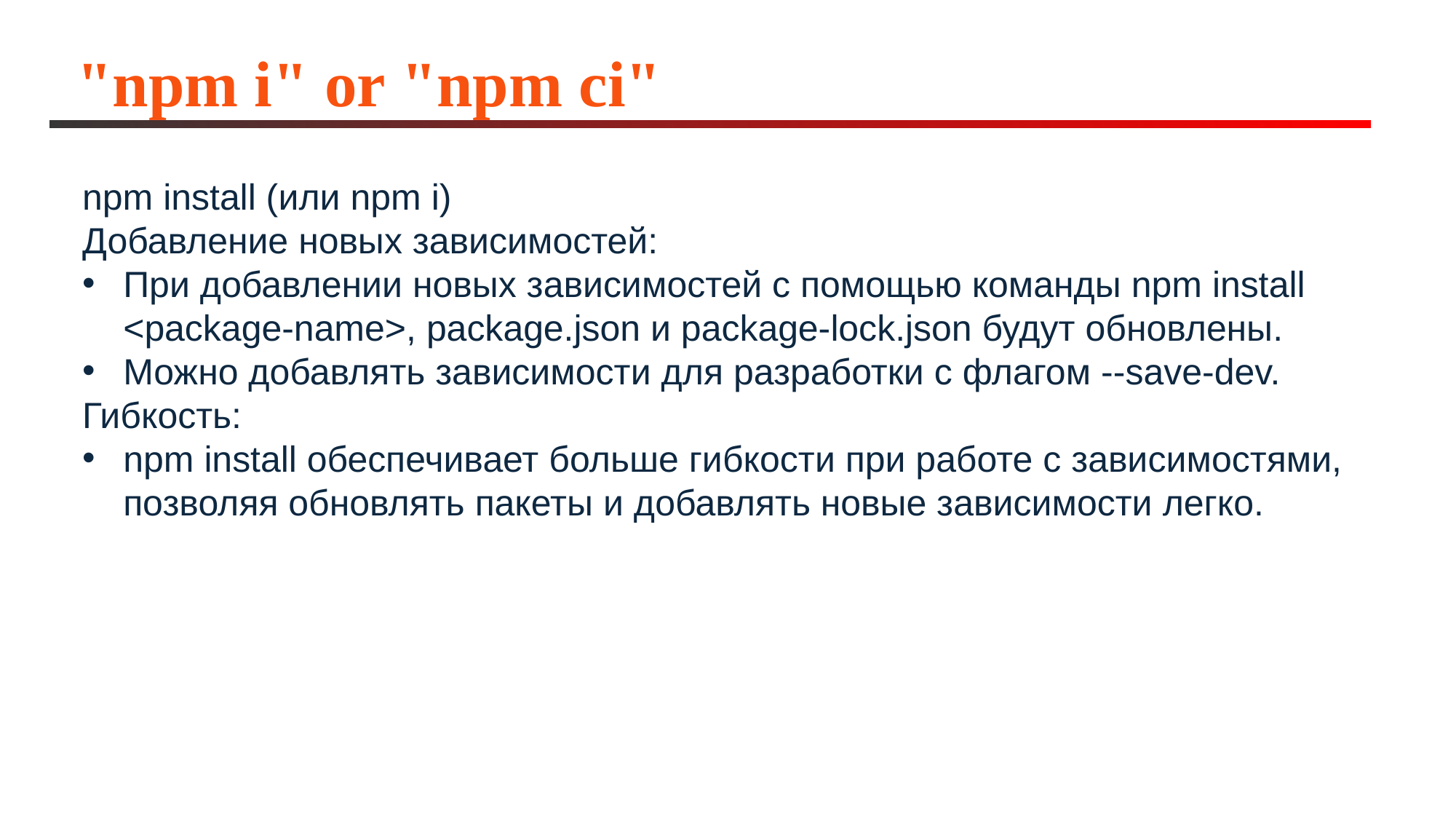

# "npm i" or "npm ci"

npm install (или npm i)
Добавление новых зависимостей:
При добавлении новых зависимостей с помощью команды npm install <package-name>, package.json и package-lock.json будут обновлены.
Можно добавлять зависимости для разработки с флагом --save-dev.
Гибкость:
npm install обеспечивает больше гибкости при работе с зависимостями, позволяя обновлять пакеты и добавлять новые зависимости легко.